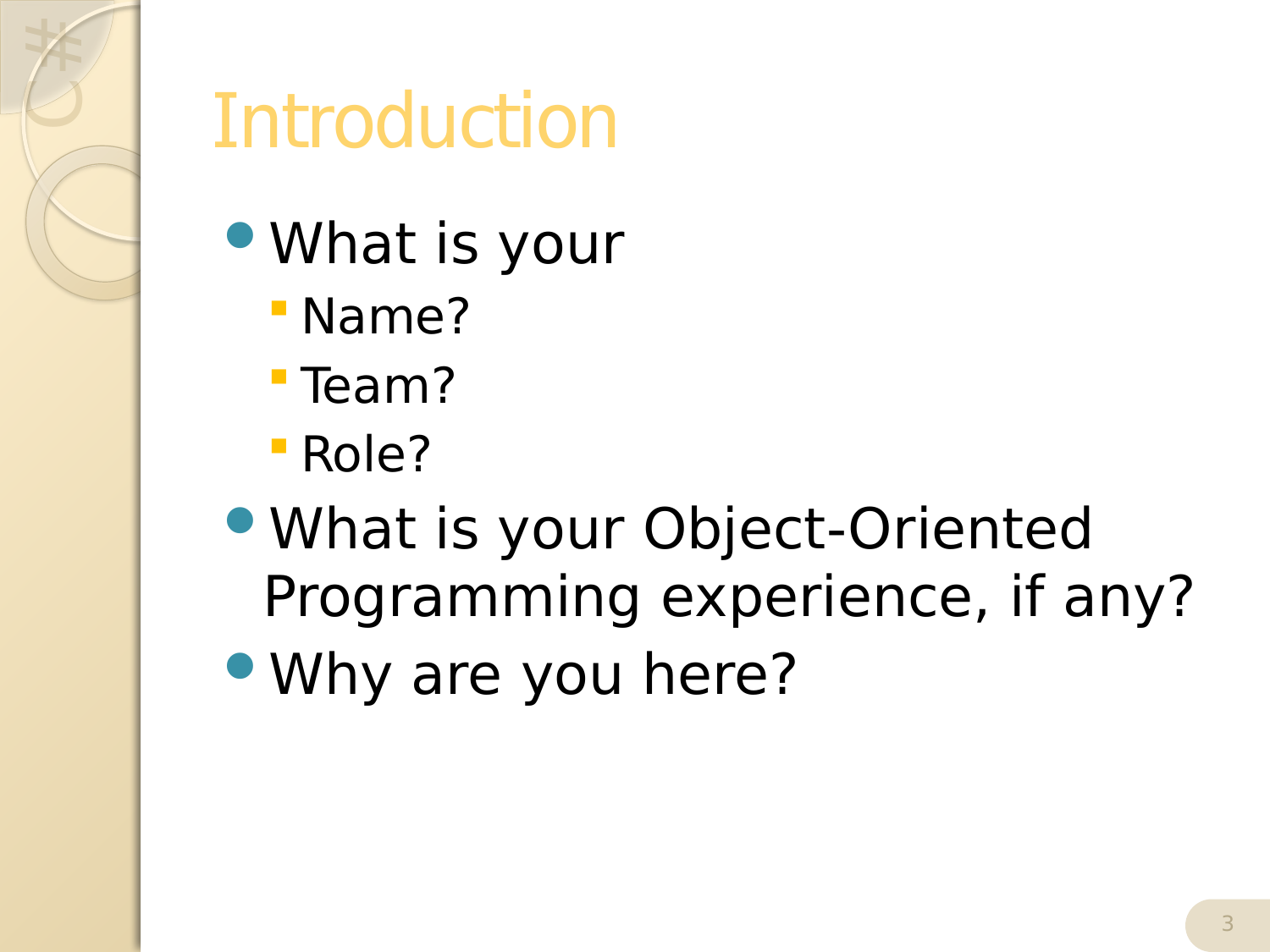

# Introduction
What is your
Name?
Team?
Role?
What is your Object-Oriented Programming experience, if any?
Why are you here?

3